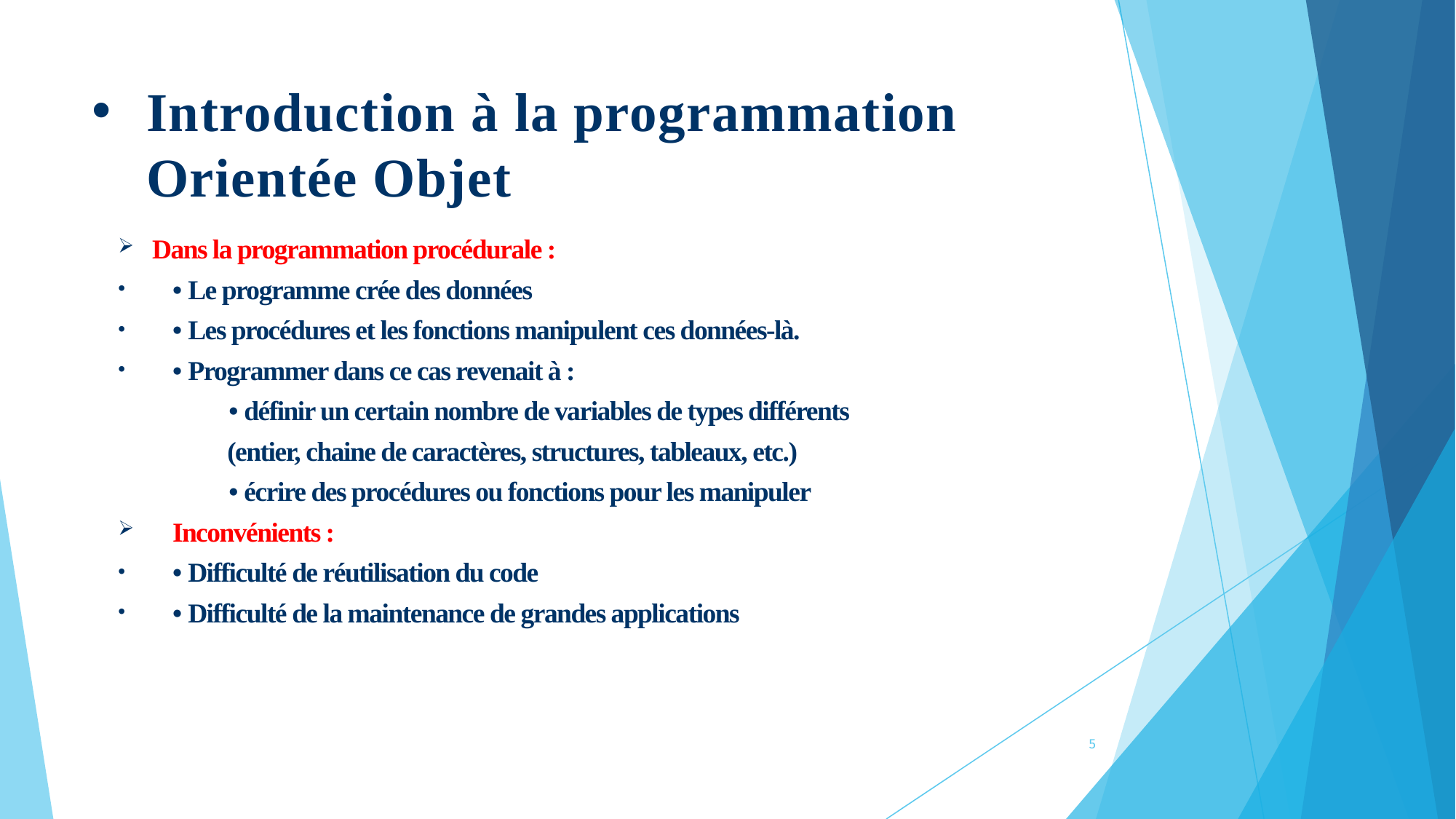

Introduction à la programmation Orientée Objet
Dans la programmation procédurale :
• Le programme crée des données
• Les procédures et les fonctions manipulent ces données-là.
• Programmer dans ce cas revenait à :
	• définir un certain nombre de variables de types différents
(entier, chaine de caractères, structures, tableaux, etc.)
	• écrire des procédures ou fonctions pour les manipuler
Inconvénients :
• Difficulté de réutilisation du code
• Difficulté de la maintenance de grandes applications
5